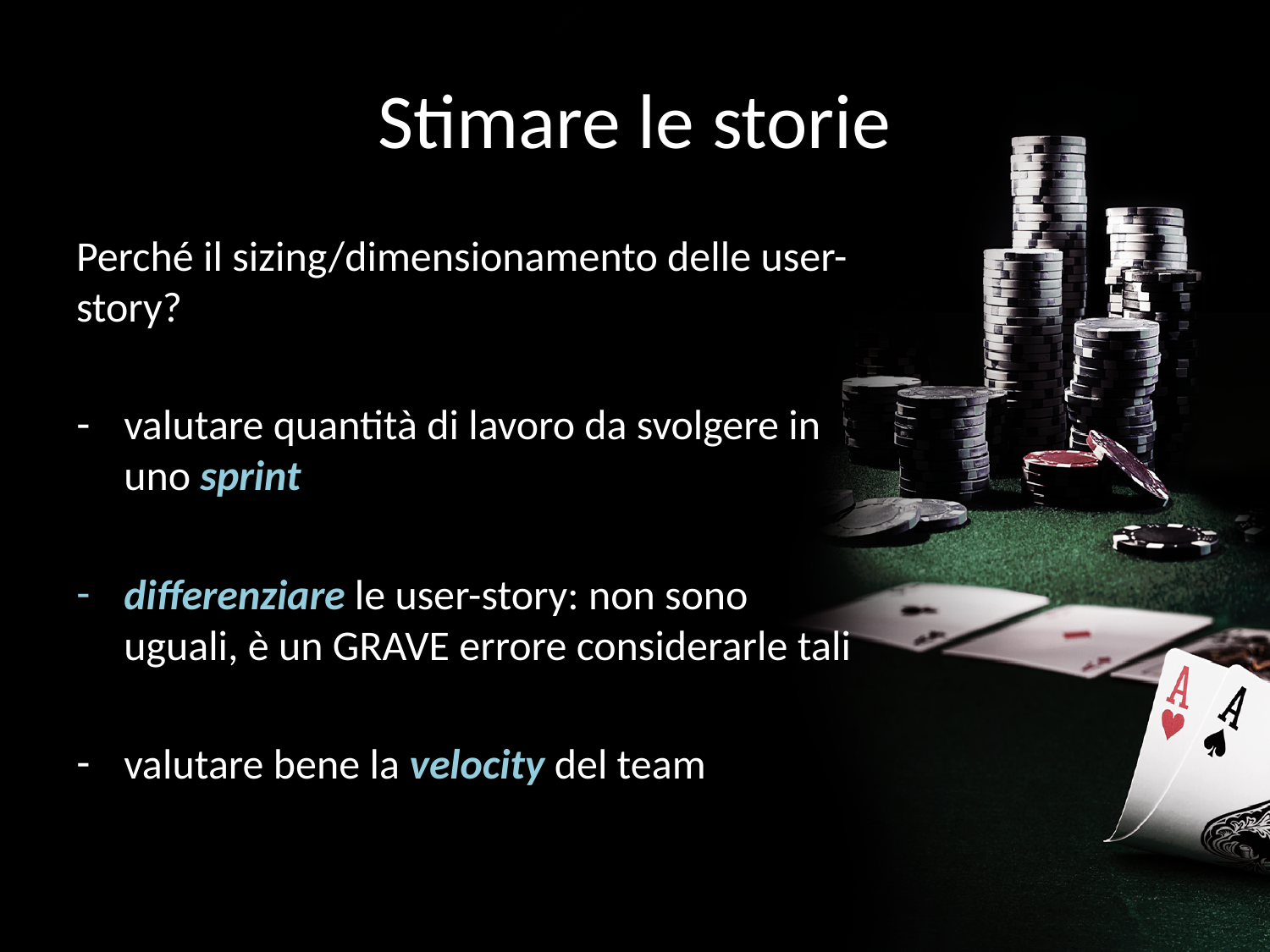

# Stimare le storie
Perché il sizing/dimensionamento delle user-story?

valutare quantità di lavoro da svolgere in uno sprint

differenziare le user-story: non sono uguali, è un GRAVE errore considerarle tali

valutare bene la velocity del team